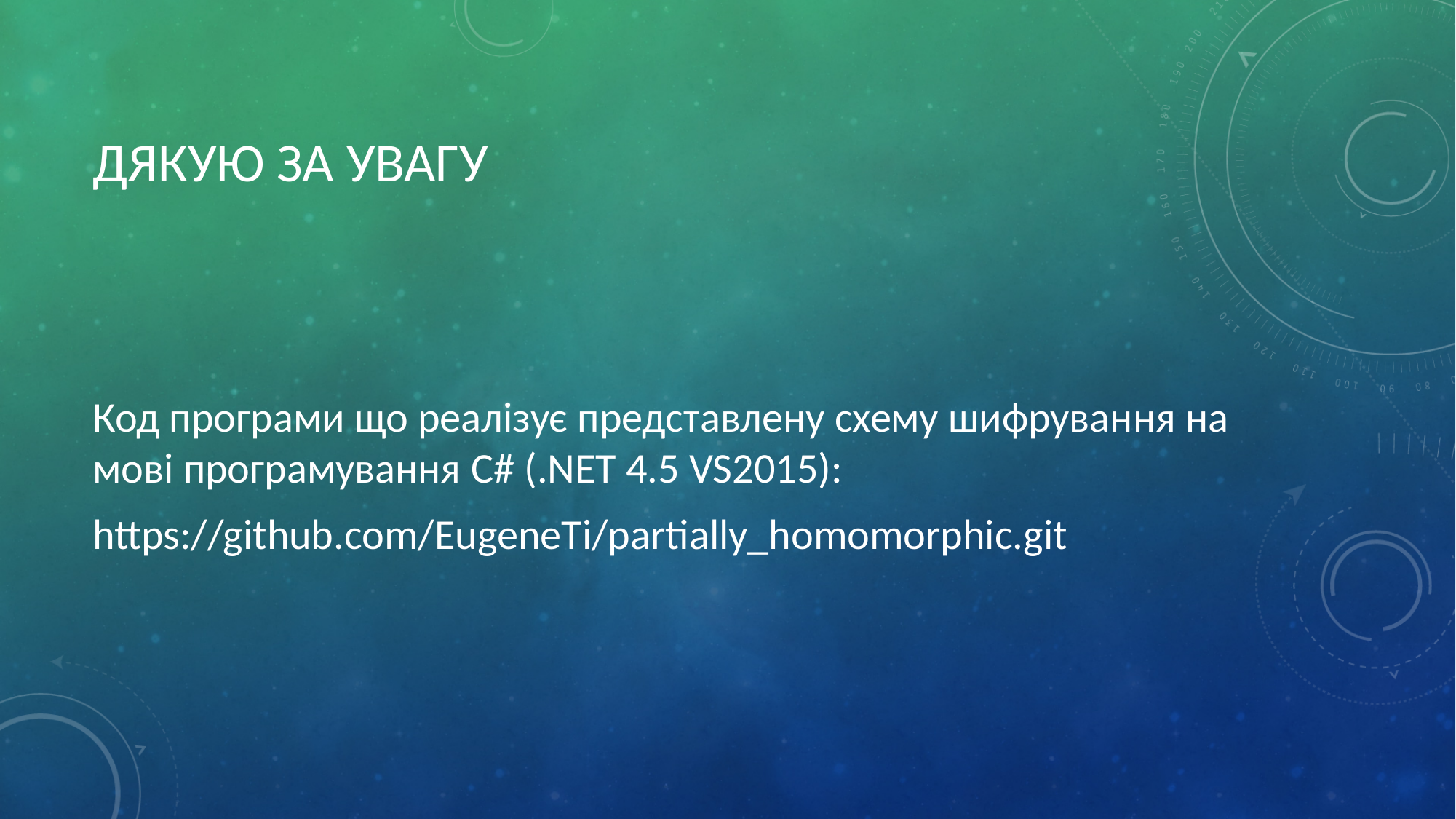

# Дякую за увагу
Код програми що реалізує представлену схему шифрування на мові програмування C# (.NET 4.5 VS2015):
https://github.com/EugeneTi/partially_homomorphic.git